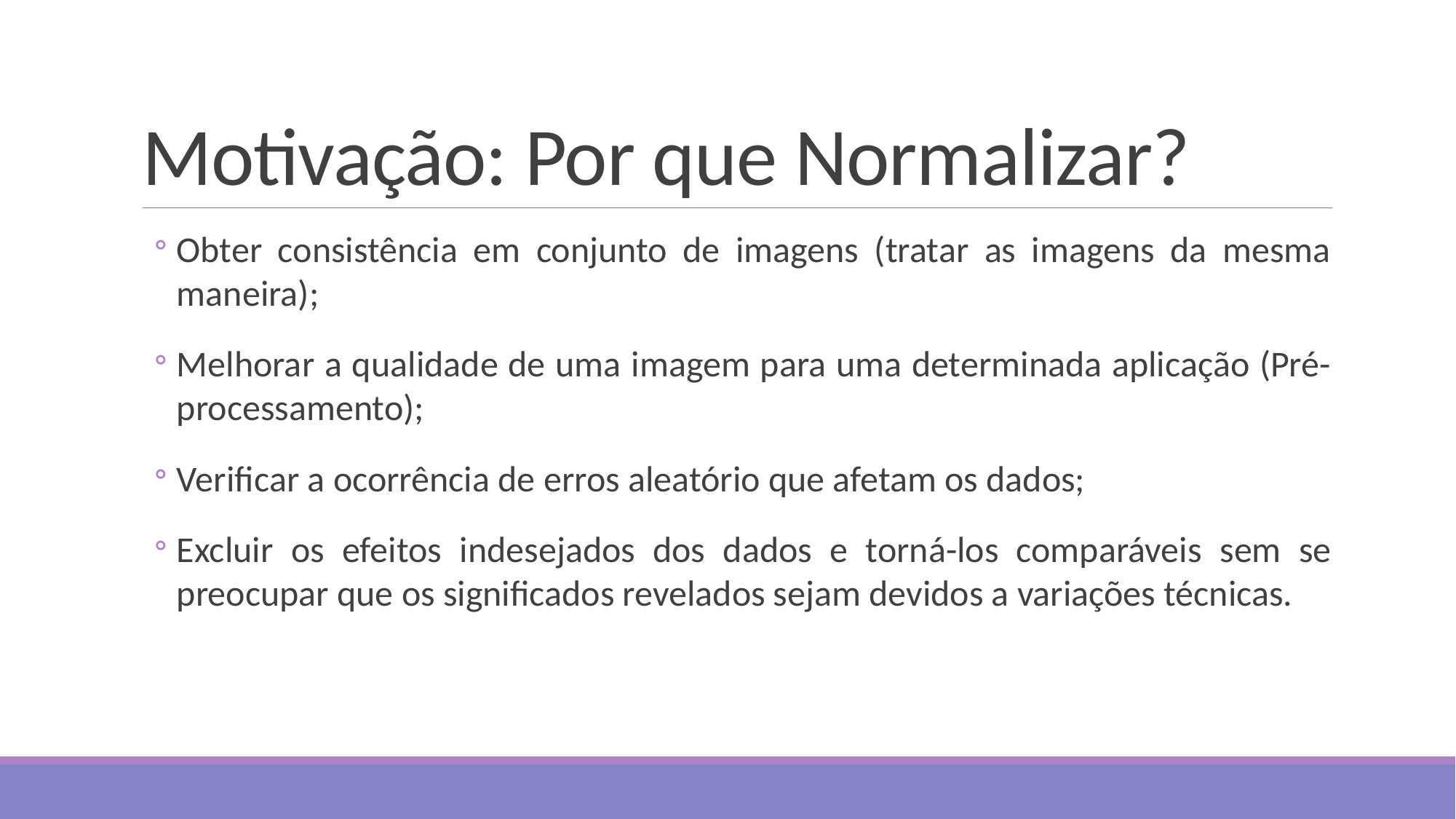

# Motivação: Por que Normalizar?
Obter consistência em conjunto de imagens (tratar as imagens da mesma maneira);
Melhorar a qualidade de uma imagem para uma determinada aplicação (Pré-processamento);
Verificar a ocorrência de erros aleatório que afetam os dados;
Excluir os efeitos indesejados dos dados e torná-los comparáveis ​​sem se preocupar que os significados revelados sejam devidos a variações técnicas.